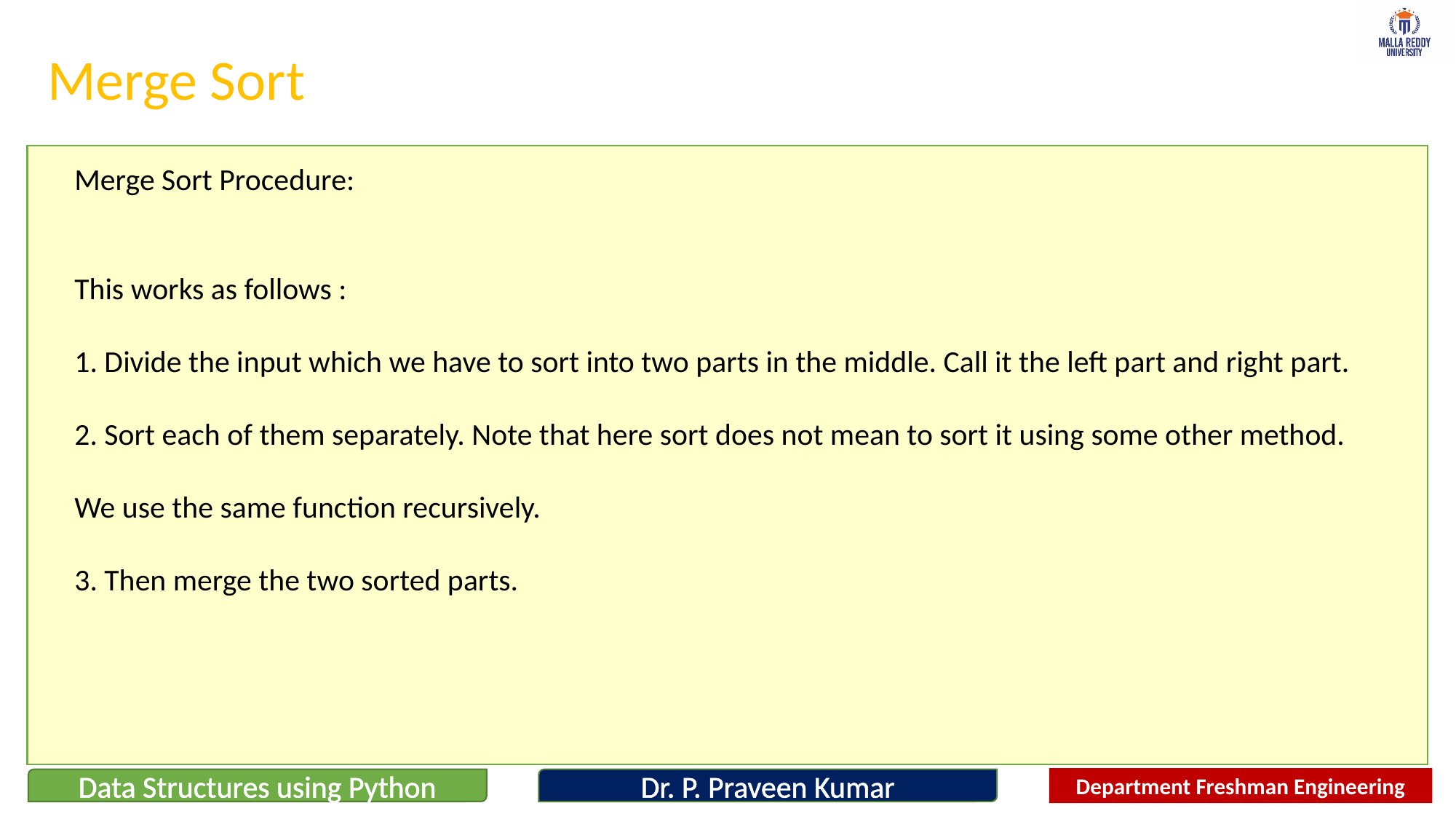

# Merge Sort

Merge Sort Procedure:

This works as follows :
1. Divide the input which we have to sort into two parts in the middle. Call it the left part and right part.
2. Sort each of them separately. Note that here sort does not mean to sort it using some other method.
We use the same function recursively.
3. Then merge the two sorted parts.